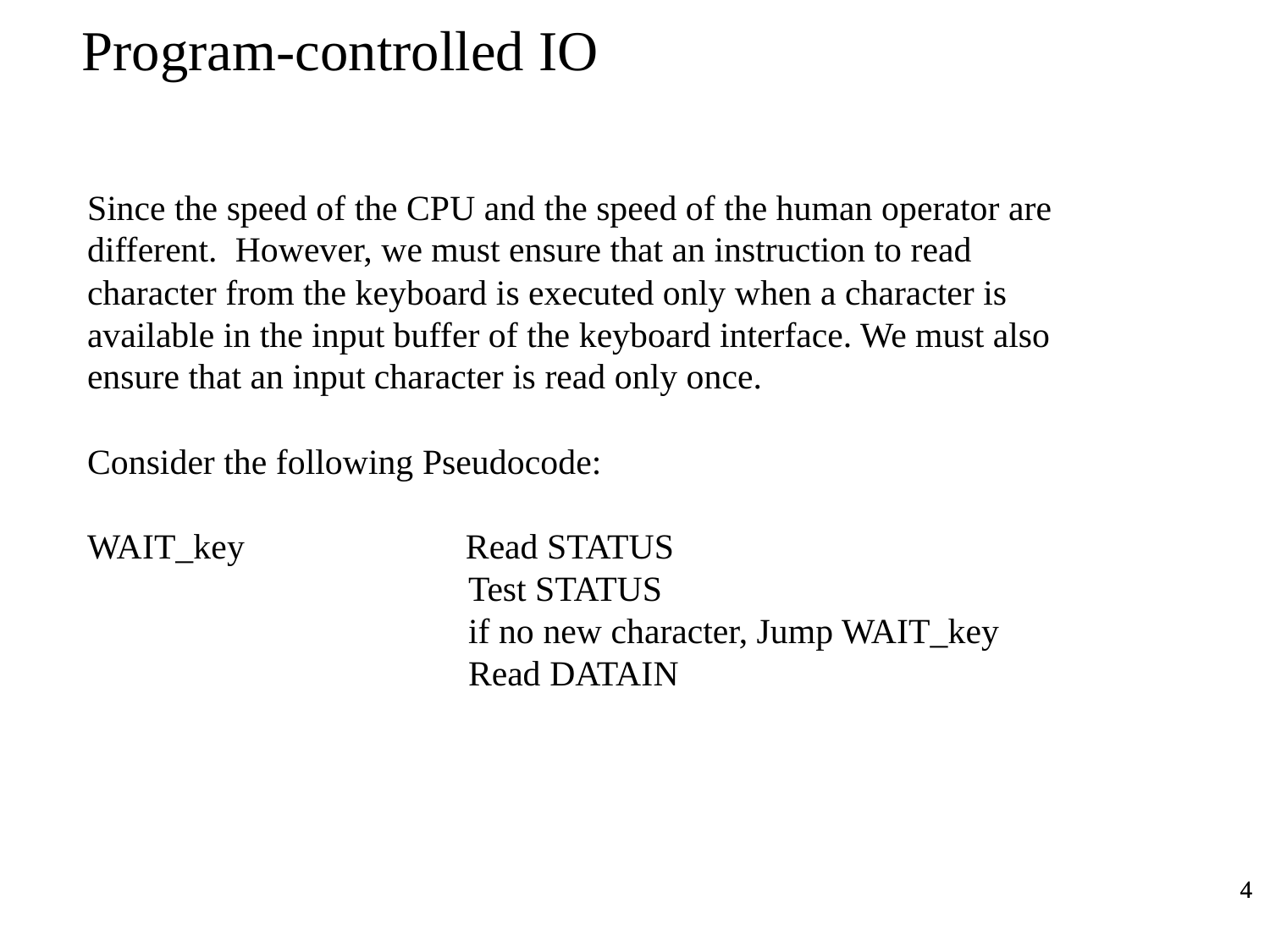

Program-controlled IO

Since the speed of the CPU and the speed of the human operator are different.  However, we must ensure that an instruction to read character from the keyboard is executed only when a character is available in the input buffer of the keyboard interface. We must also ensure that an input character is read only once.

Consider the following Pseudocode:

WAIT_key	              Read STATUS
			Test STATUS
			if no new character, Jump WAIT_key
			Read DATAIN

4
4